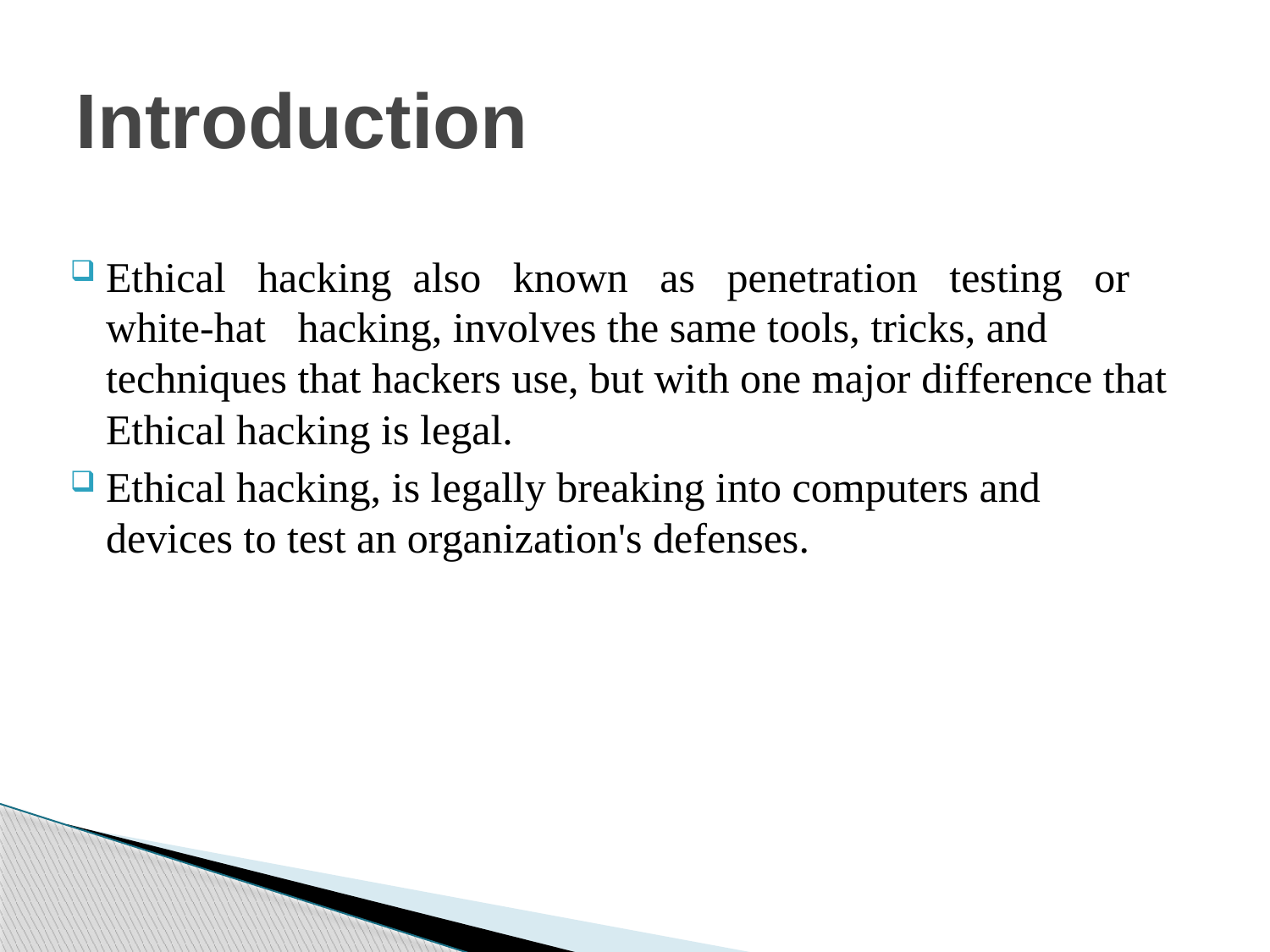

# Introduction
Ethical   hacking  also   known   as   penetration   testing   or  white-hat   hacking, involves the same tools, tricks, and techniques that hackers use, but with one major difference that Ethical hacking is legal.
Ethical hacking, is legally breaking into computers and devices to test an organization's defenses.